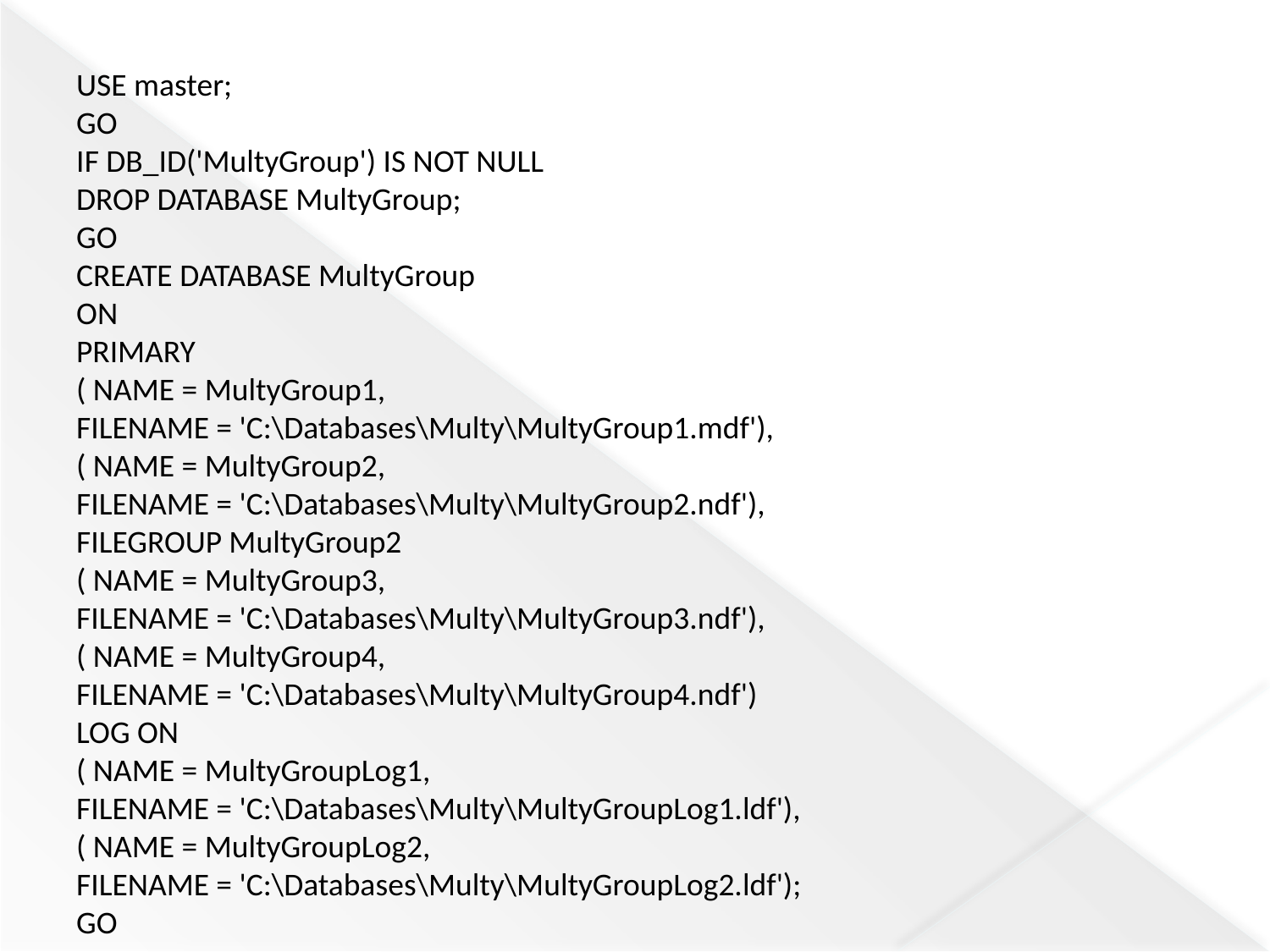

USE master;
GO
IF DB_ID('MultyGroup') IS NOT NULL
DROP DATABASE MultyGroup;
GO
CREATE DATABASE MultyGroup
ON
PRIMARY
( NAME = MultyGroup1,
FILENAME = 'C:\Databases\Multy\MultyGroup1.mdf'),
( NAME = MultyGroup2,
FILENAME = 'C:\Databases\Multy\MultyGroup2.ndf'),
FILEGROUP MultyGroup2
( NAME = MultyGroup3,
FILENAME = 'C:\Databases\Multy\MultyGroup3.ndf'),
( NAME = MultyGroup4,
FILENAME = 'C:\Databases\Multy\MultyGroup4.ndf')
LOG ON
( NAME = MultyGroupLog1,
FILENAME = 'C:\Databases\Multy\MultyGroupLog1.ldf'),
( NAME = MultyGroupLog2,
FILENAME = 'C:\Databases\Multy\MultyGroupLog2.ldf');
GO